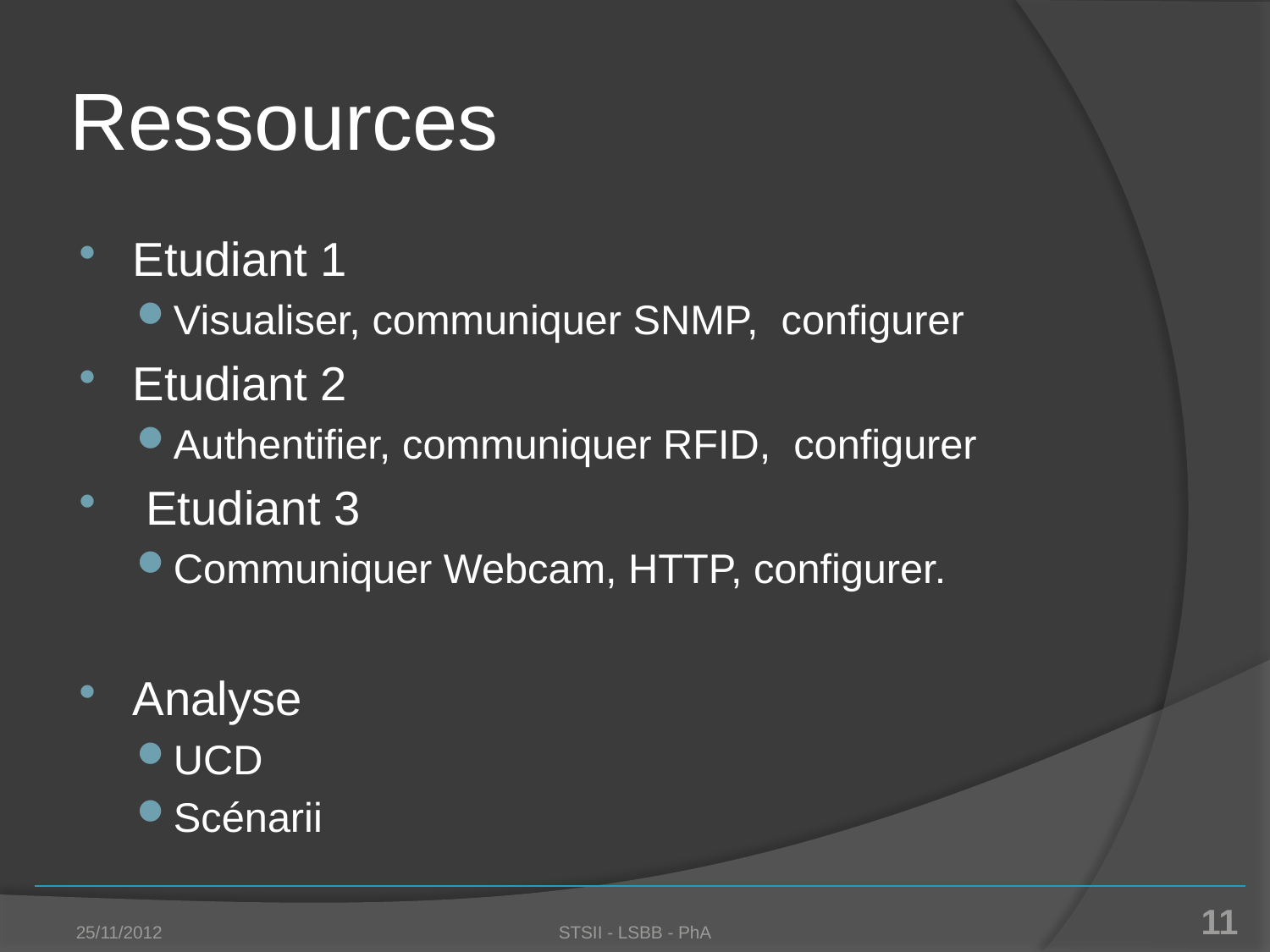

# Ressources
Etudiant 1
Visualiser, communiquer SNMP,  configurer
Etudiant 2
Authentifier, communiquer RFID,  configurer
 Etudiant 3
Communiquer Webcam, HTTP, configurer.

Analyse
UCD
Scénarii
25/11/2012
STSII - LSBB - PhA
11